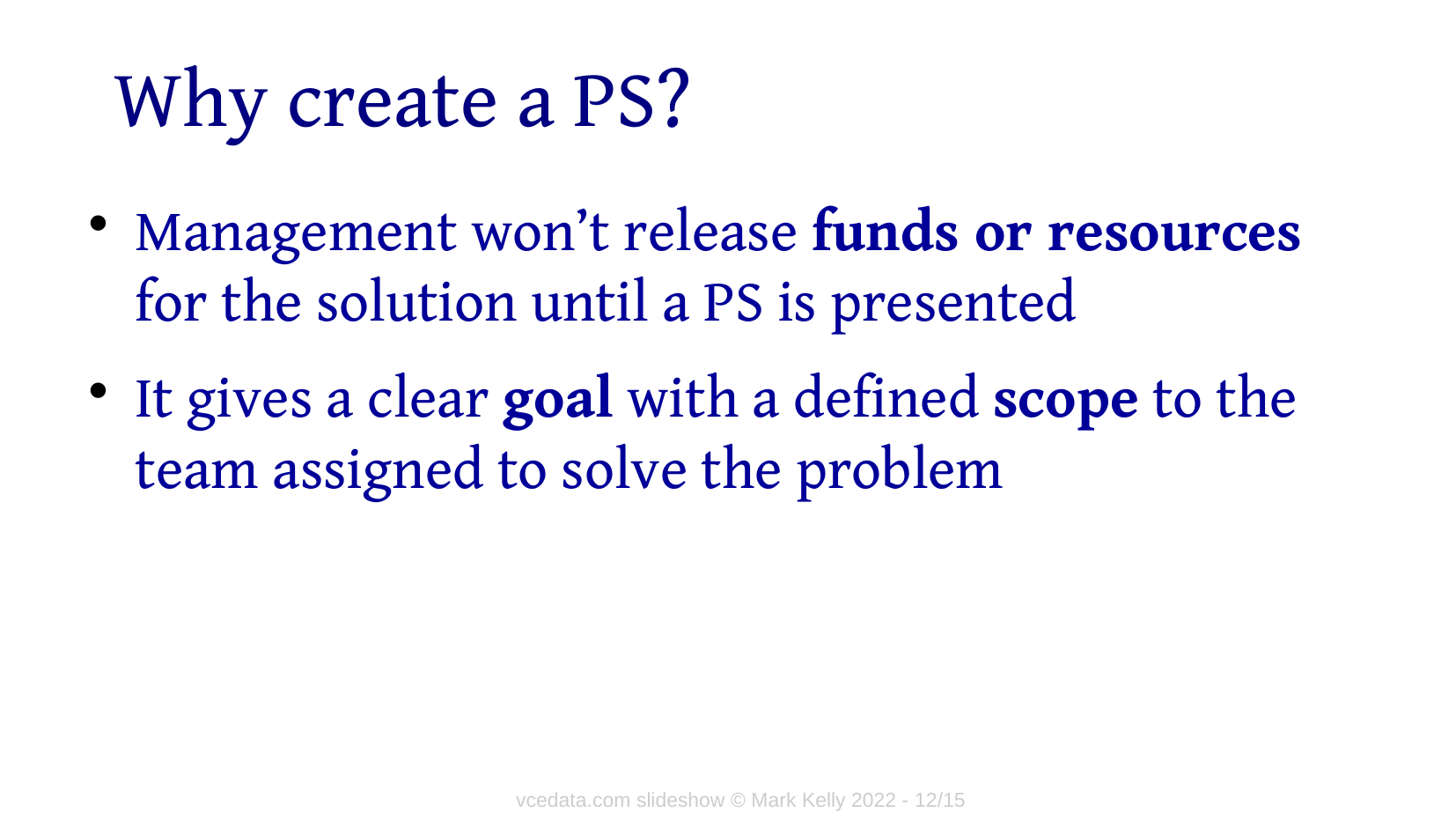

# Why create a PS?
Management won’t release funds or resources for the solution until a PS is presented
It gives a clear goal with a defined scope to the team assigned to solve the problem
vcedata.com slideshow © Mark Kelly 2022 - 12/15